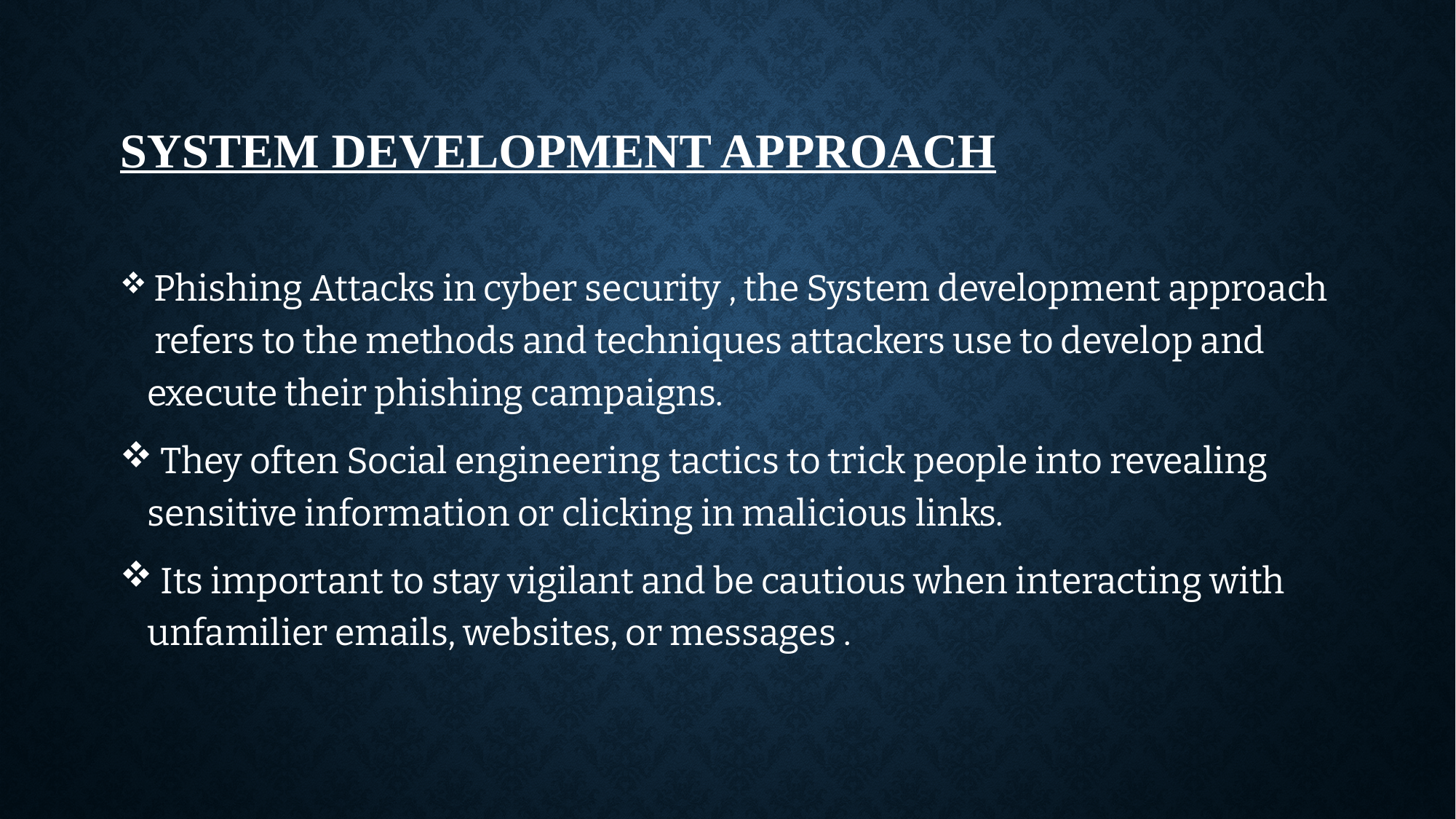

# System development approach
 Phishing Attacks in cyber security , the System development approach  refers to the methods and techniques attackers use to develop and execute their phishing campaigns.
 They often Social engineering tactics to trick people into revealing sensitive information or clicking in malicious links.
 Its important to stay vigilant and be cautious when interacting with unfamilier emails, websites, or messages .